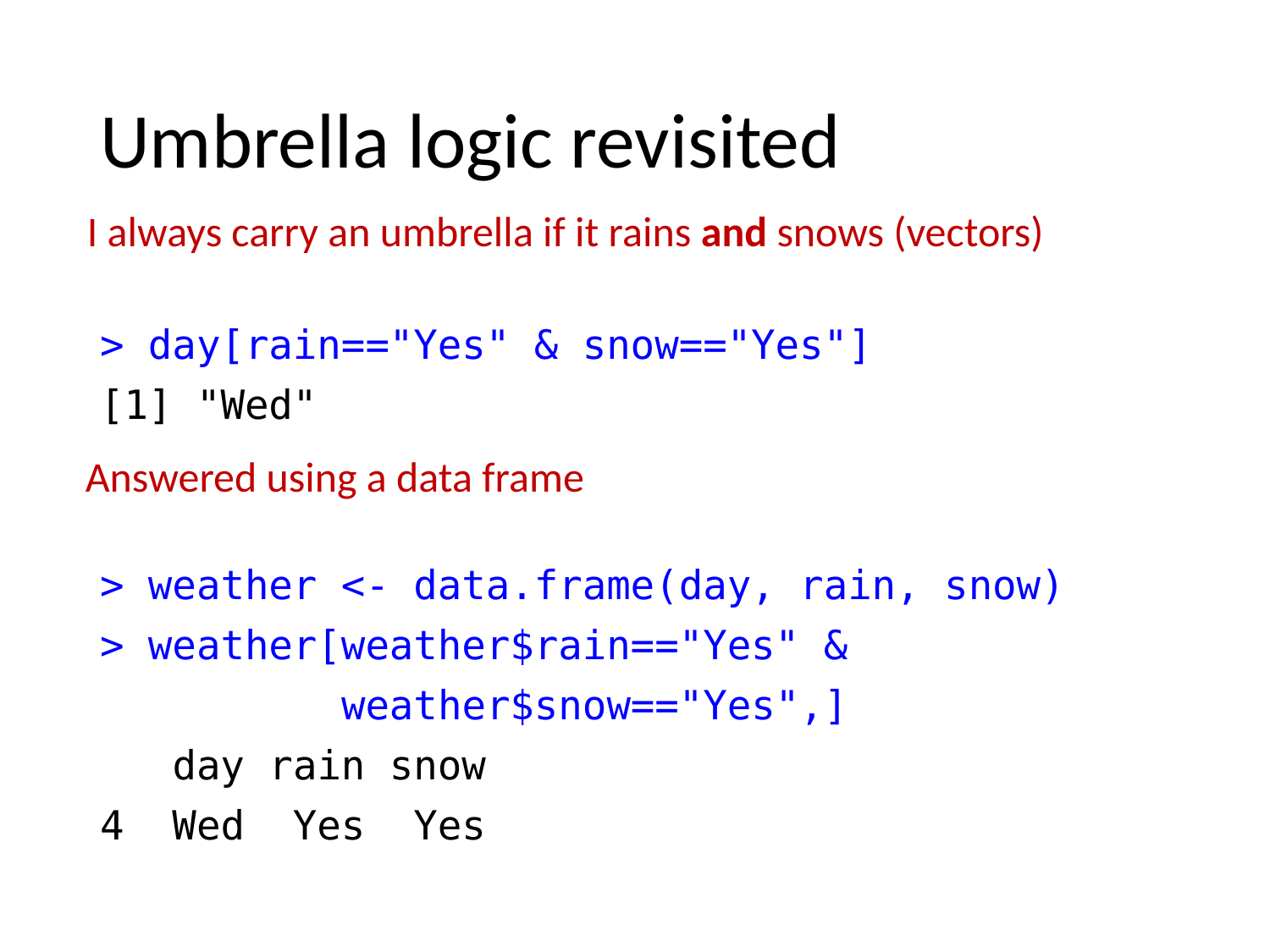

# Umbrella logic revisited
I always carry an umbrella if it rains and snows (vectors)

> day[rain=="Yes" & snow=="Yes"]
[1] "Wed"

> weather <- data.frame(day, rain, snow)
> weather[weather$rain=="Yes" &
          weather$snow=="Yes",]
   day rain snow
4  Wed  Yes  Yes
Answered using a data frame